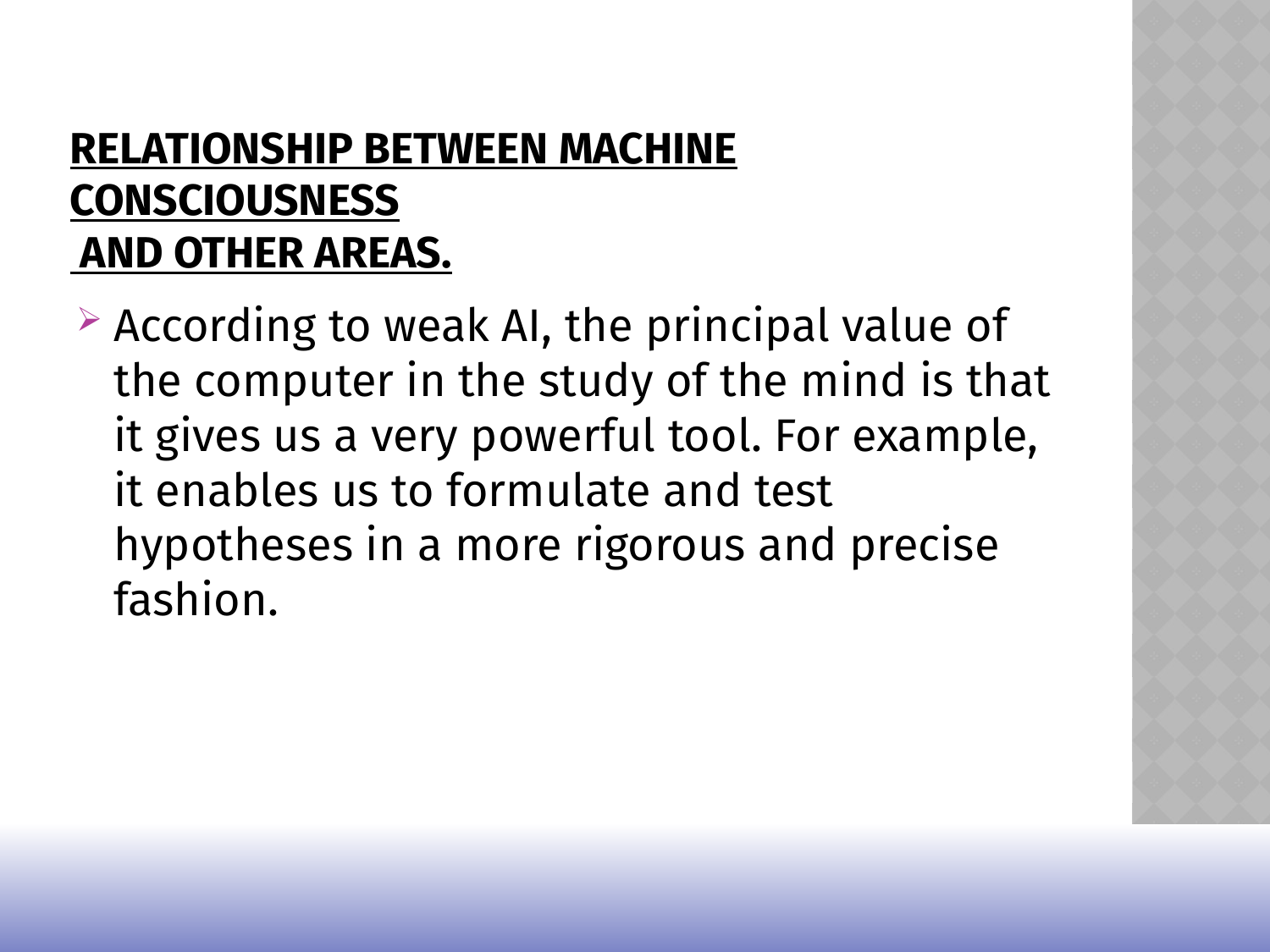

# Relationship between Machine consciousness and other Areas.

According to weak AI, the principal value of the computer in the study of the mind is that it gives us a very powerful tool. For example, it enables us to formulate and test hypotheses in a more rigorous and precise fashion.